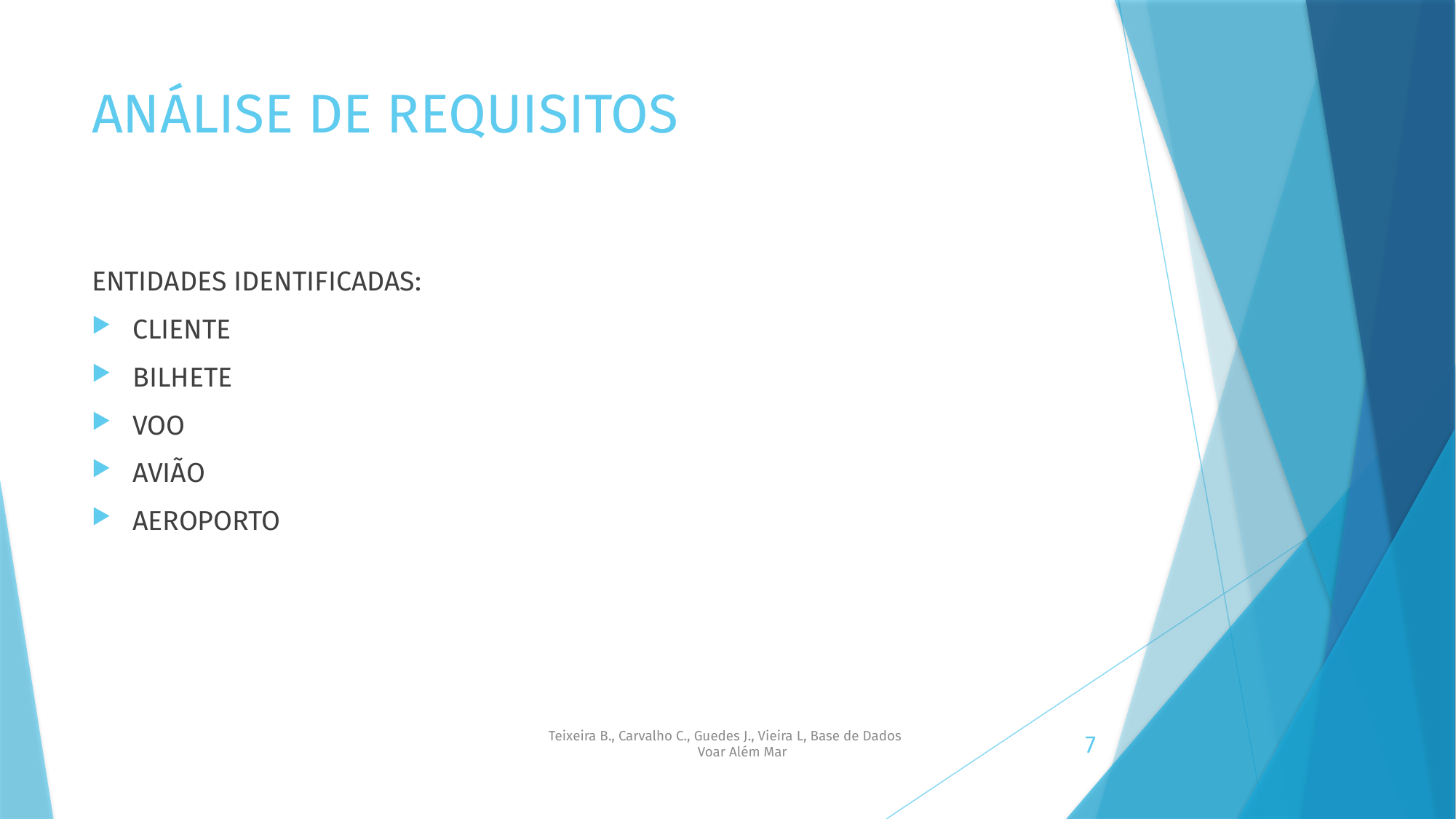

# ANÁLISE DE REQUISITOS
ENTIDADES IDENTIFICADAS:
CLIENTE
BILHETE
VOO
AVIÃO
AEROPORTO
              Teixeira B., Carvalho C., Guedes J., Vieira L, Base de Dados
                                                       Voar Além Mar
7